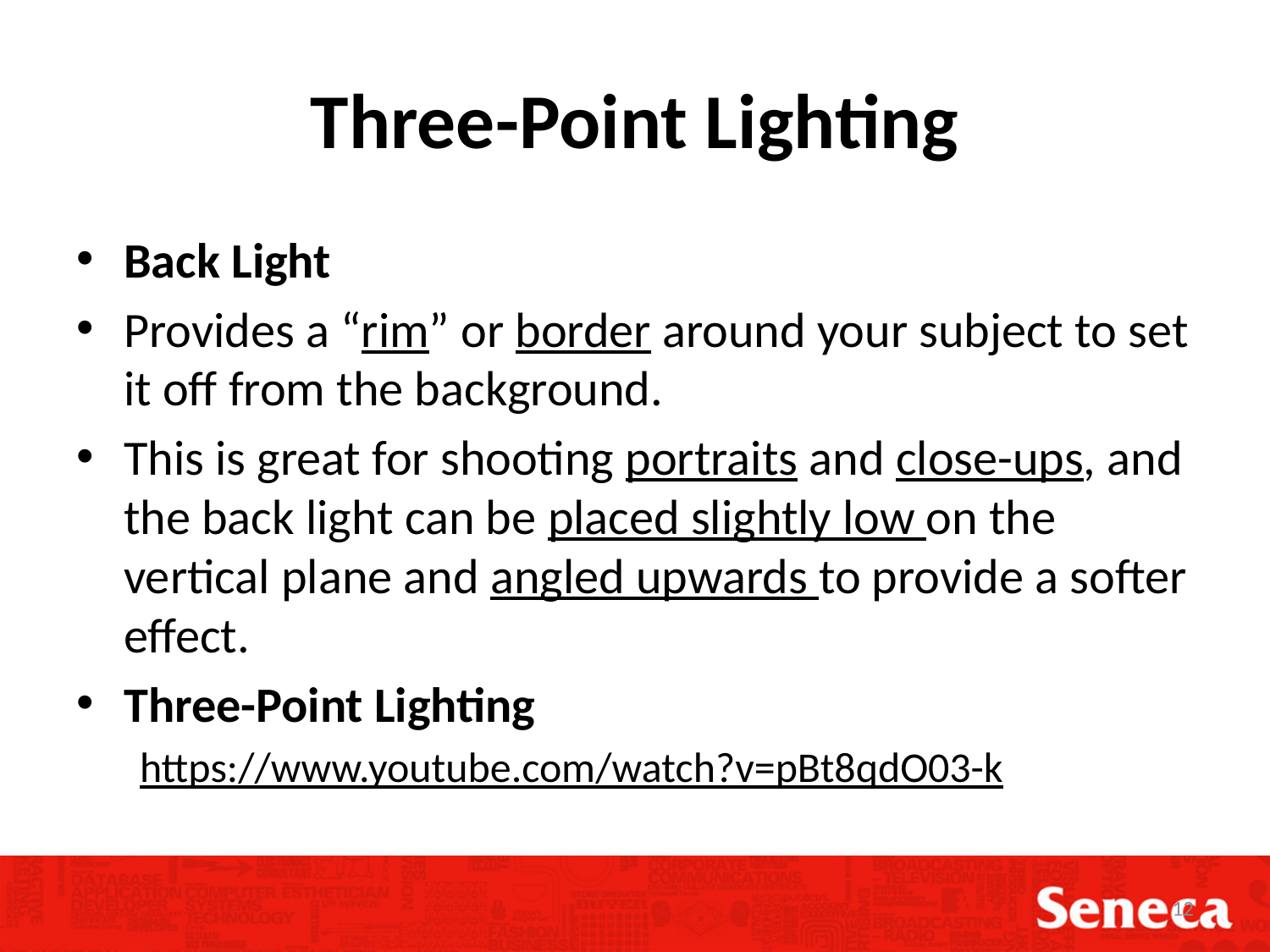

# Three-Point Lighting
Back Light
Provides a “rim” or border around your subject to set it off from the background.
This is great for shooting portraits and close-ups, and the back light can be placed slightly low on the vertical plane and angled upwards to provide a softer effect.
Three-Point Lighting
https://www.youtube.com/watch?v=pBt8qdO03-k

12